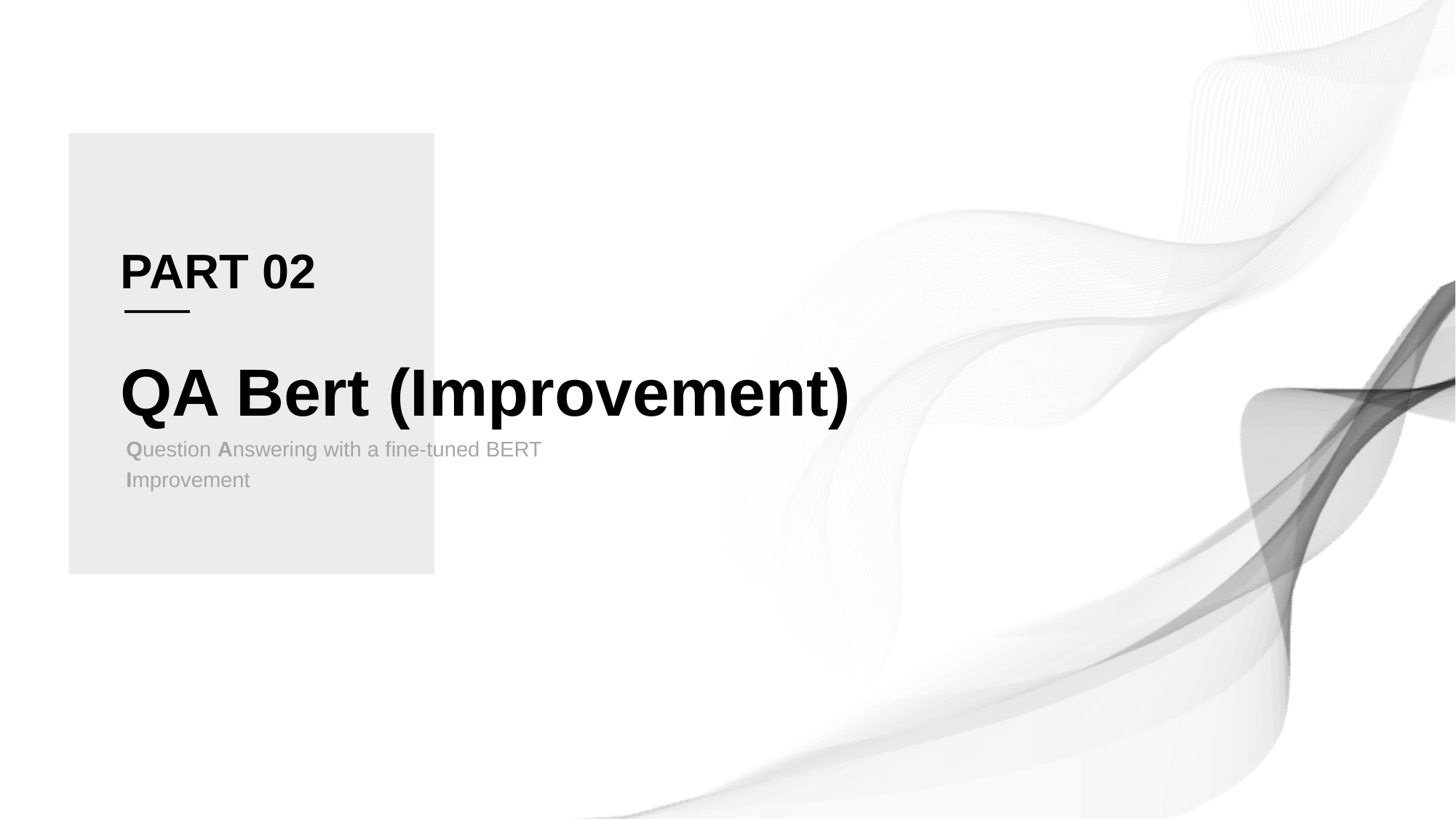

PART 02
QA Bert (Improvement)
Question Answering with a fine-tuned BERT
Improvement